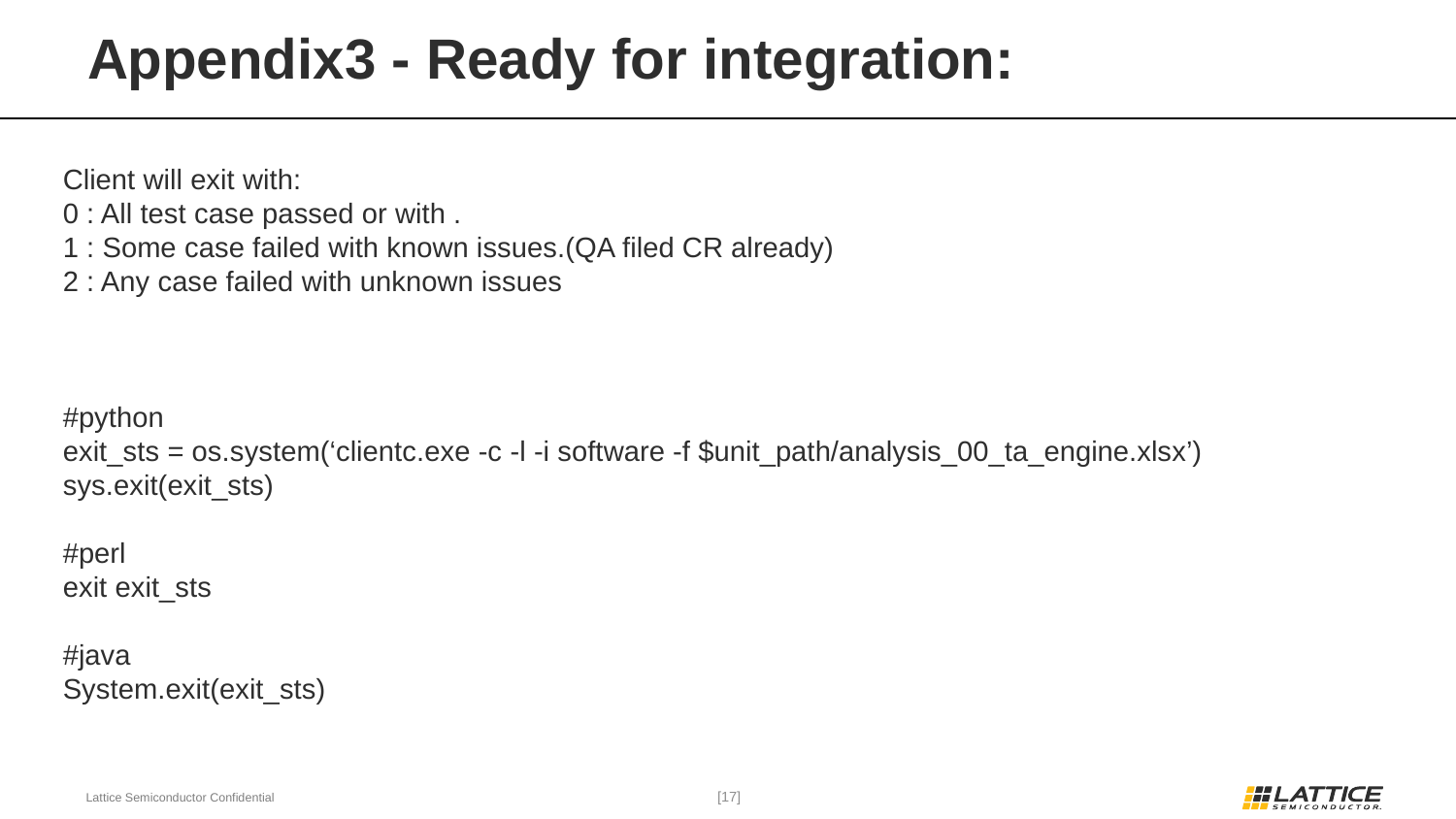

# Appendix3 - Ready for integration:
Client will exit with:
0 : All test case passed or with .
1 : Some case failed with known issues.(QA filed CR already)
2 : Any case failed with unknown issues

#python
exit_sts = os.system(‘clientc.exe -c -l -i software -f $unit_path/analysis_00_ta_engine.xlsx’)
sys.exit(exit_sts)

#perl
exit exit_sts

#java
System.exit(exit_sts)